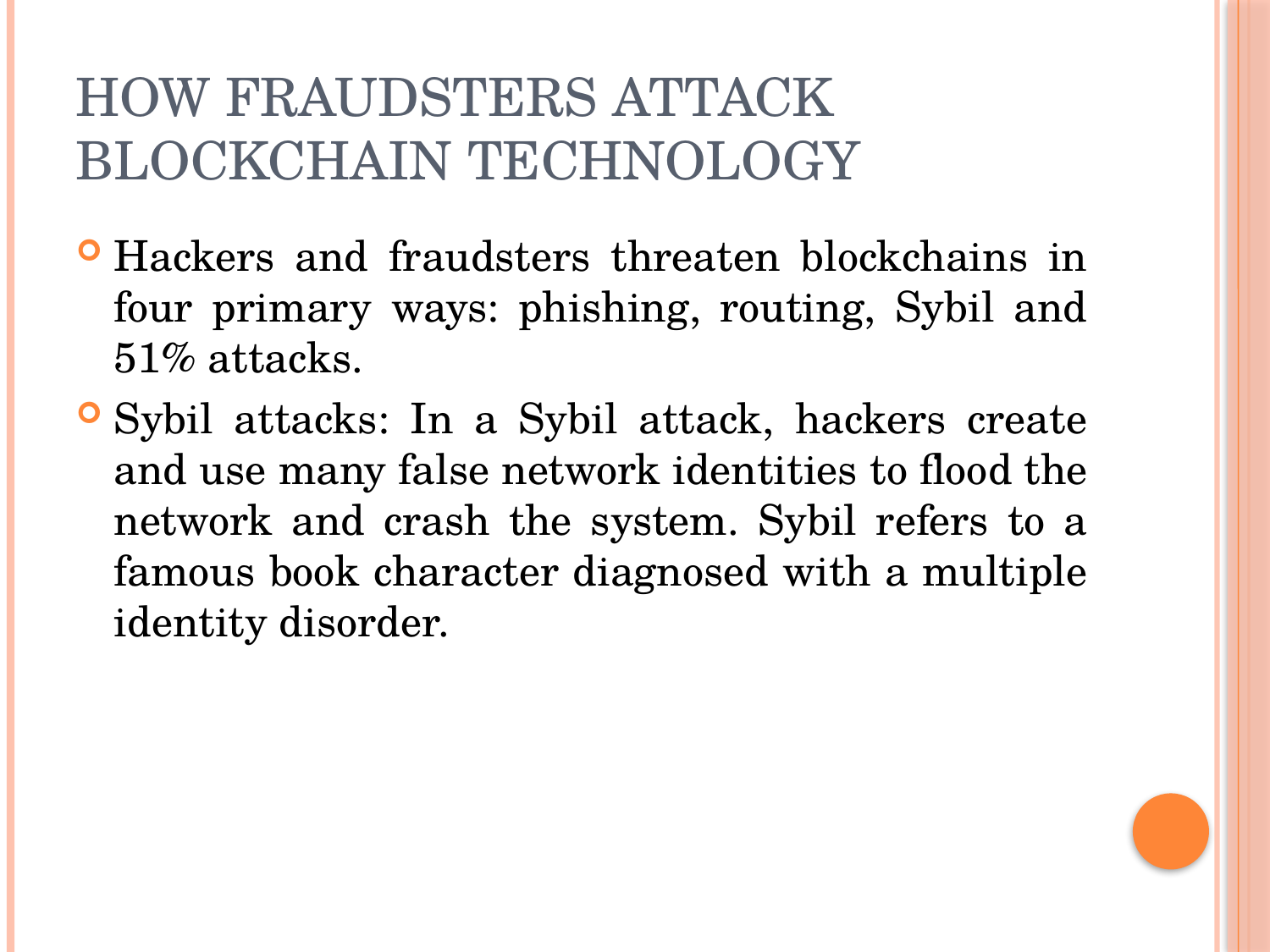

# How fraudsters attack blockchain technology
Hackers and fraudsters threaten blockchains in four primary ways: phishing, routing, Sybil and 51% attacks.
Sybil attacks: In a Sybil attack, hackers create and use many false network identities to flood the network and crash the system. Sybil refers to a famous book character diagnosed with a multiple identity disorder.